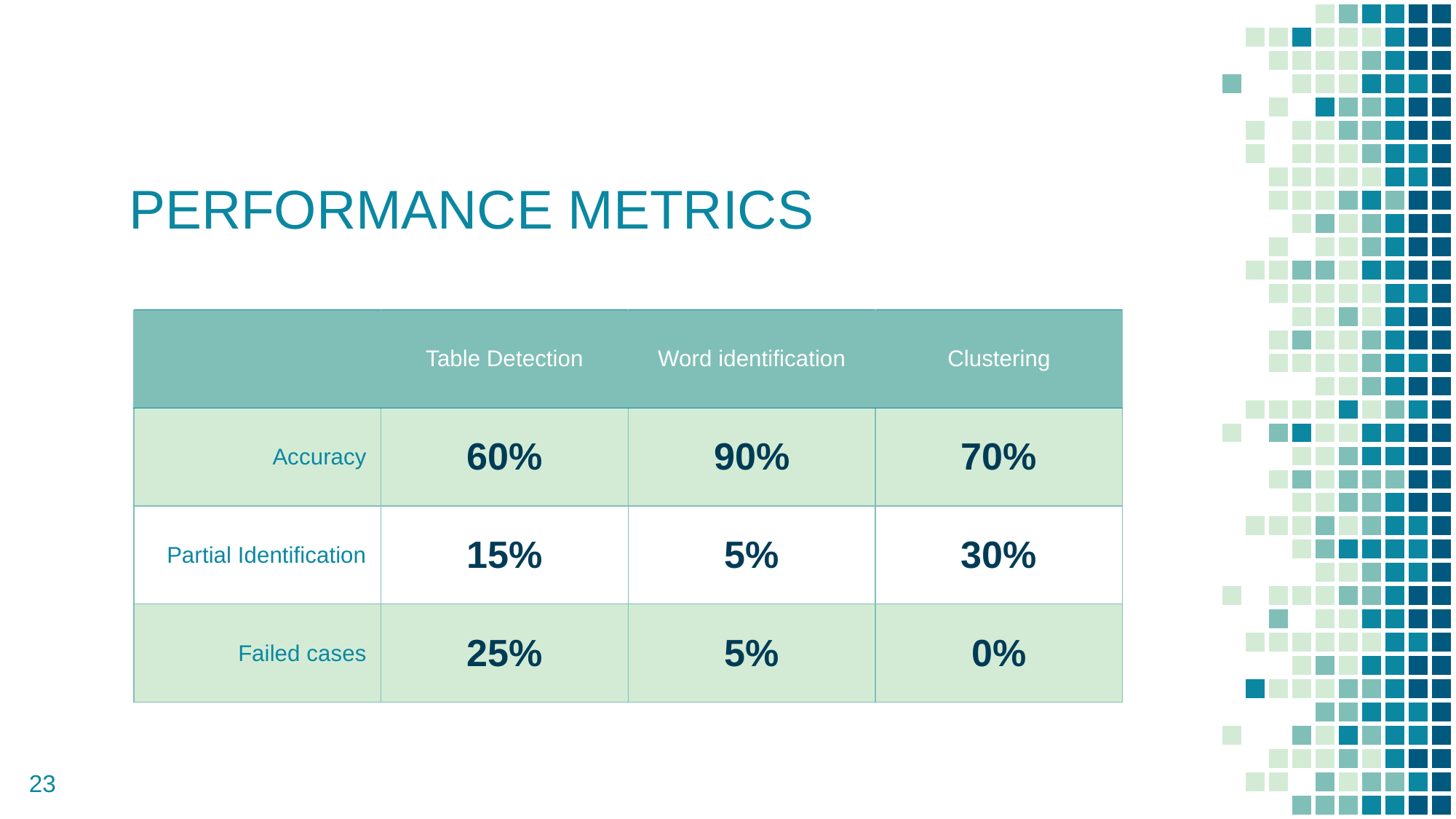

# PERFORMANCE METRICS
|  | Table Detection | Word identification | Clustering |
| --- | --- | --- | --- |
| Accuracy | 60% | 90% | 70% |
| Partial Identification | 15% | 5% | 30% |
| Failed cases | 25% | 5% | 0% |
23